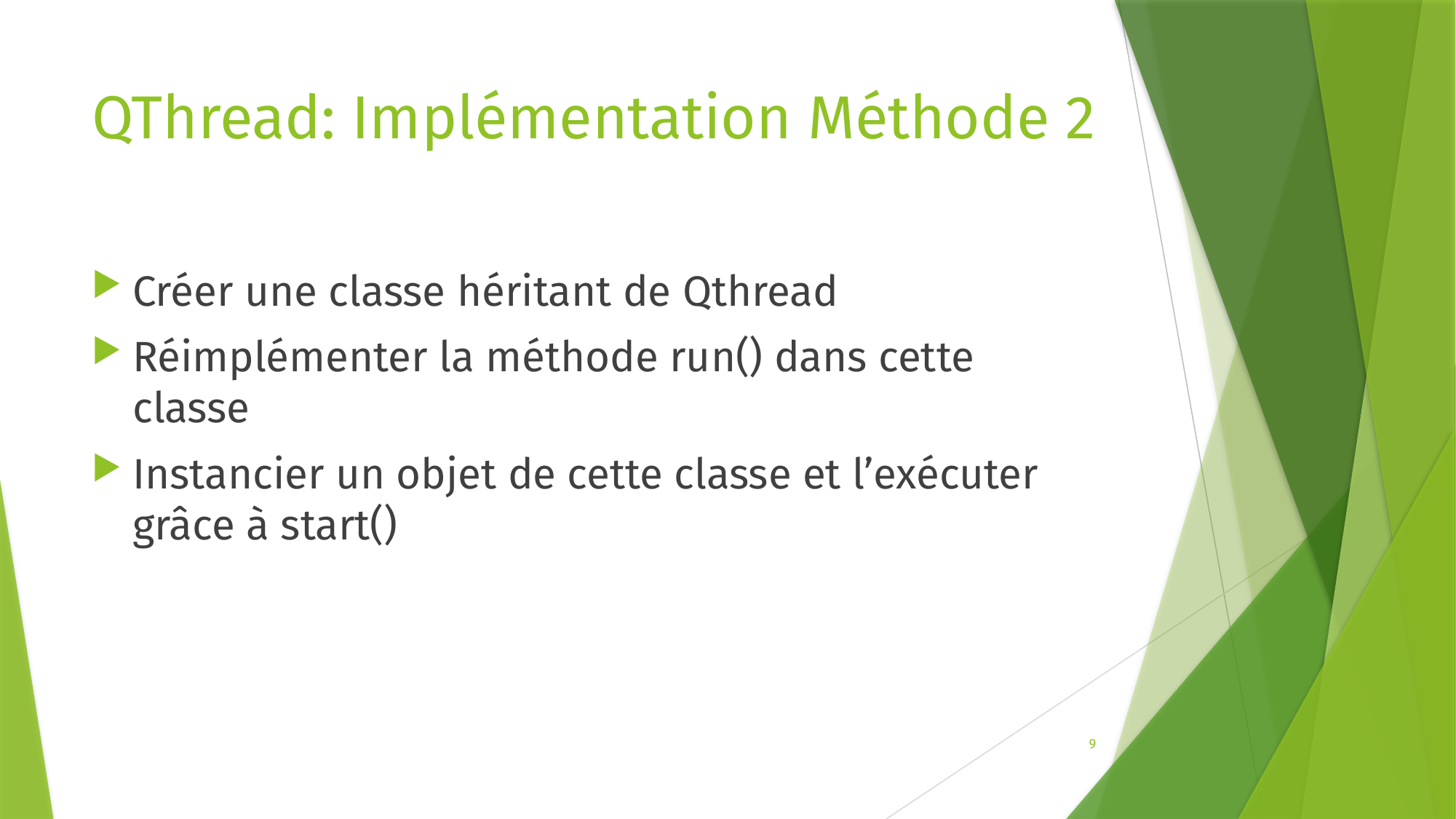

# QThread: Implémentation Méthode 2
Créer une classe héritant de Qthread
Réimplémenter la méthode run() dans cette classe
Instancier un objet de cette classe et l’exécuter grâce à start()
9